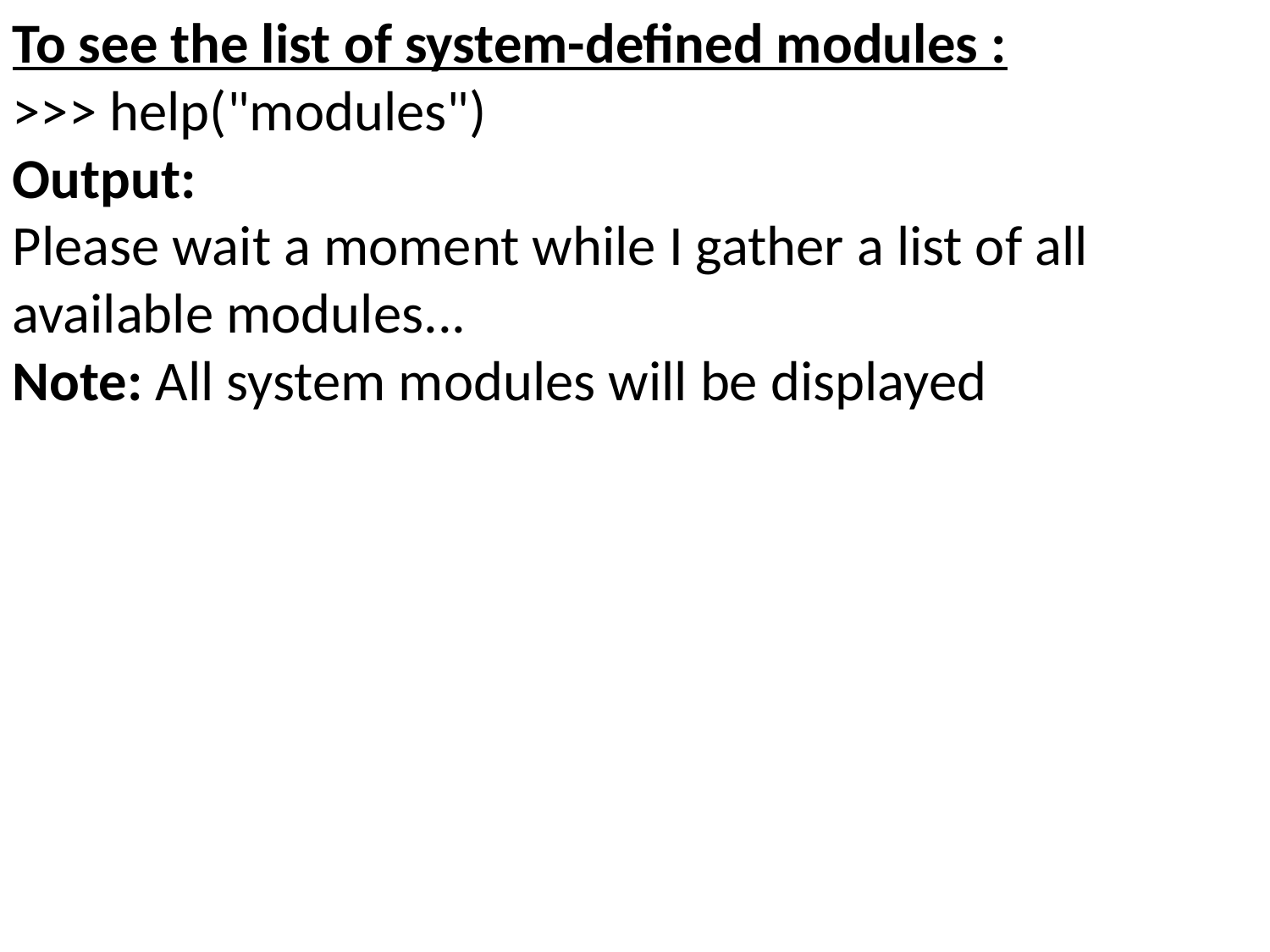

To see the list of system-defined modules :
>>> help("modules")
Output:
Please wait a moment while I gather a list of all available modules...
Note: All system modules will be displayed